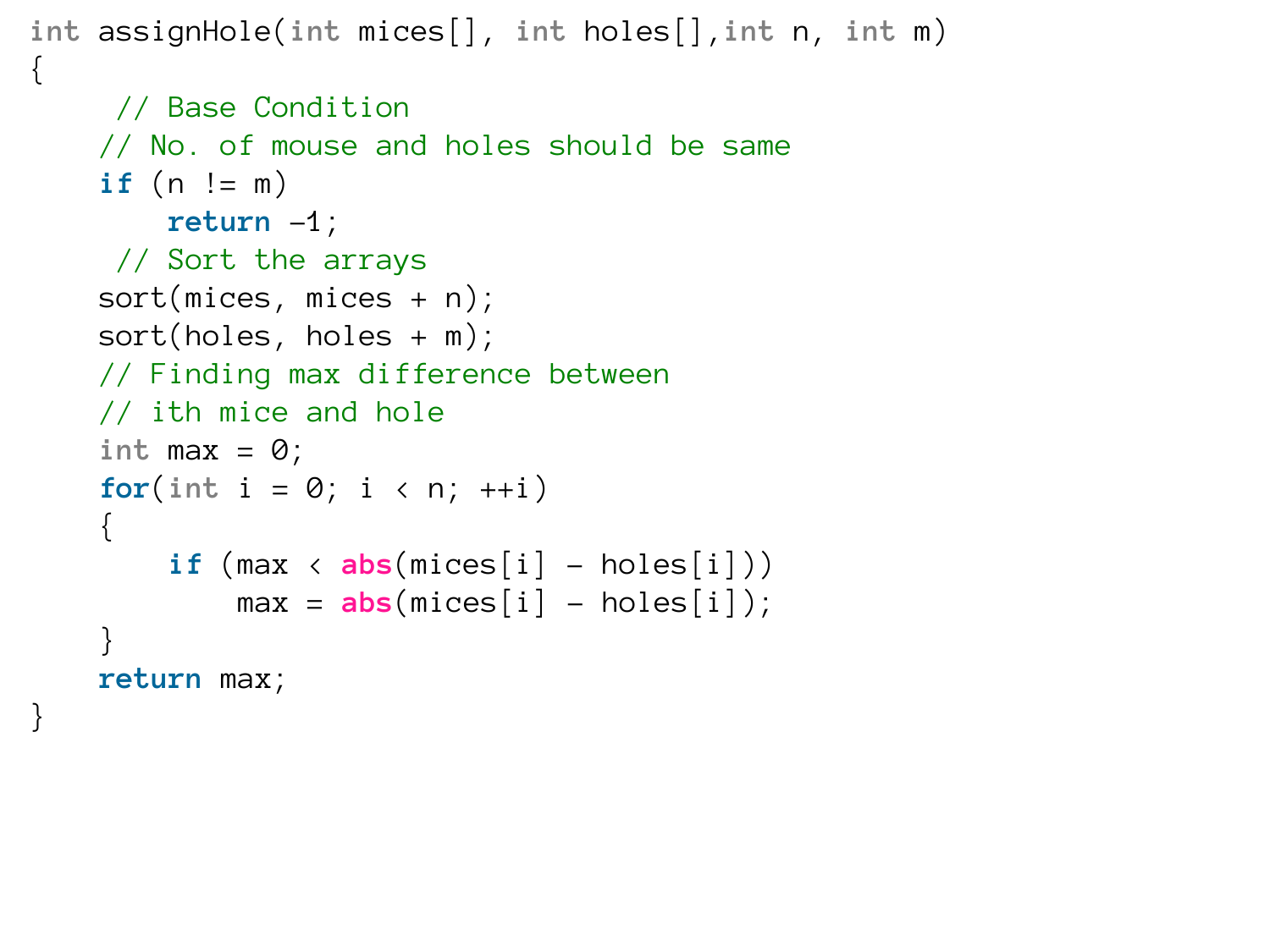

int assignHole(int mices[], int holes[],int n, int m)
{
     // Base Condition
    // No. of mouse and holes should be same
    if (n != m)
        return -1;
     // Sort the arrays
    sort(mices, mices + n);
    sort(holes, holes + m);
    // Finding max difference between
    // ith mice and hole
    int max = 0;
    for(int i = 0; i < n; ++i)
    {
        if (max < abs(mices[i] - holes[i]))
            max = abs(mices[i] - holes[i]);
    }
    return max;
}